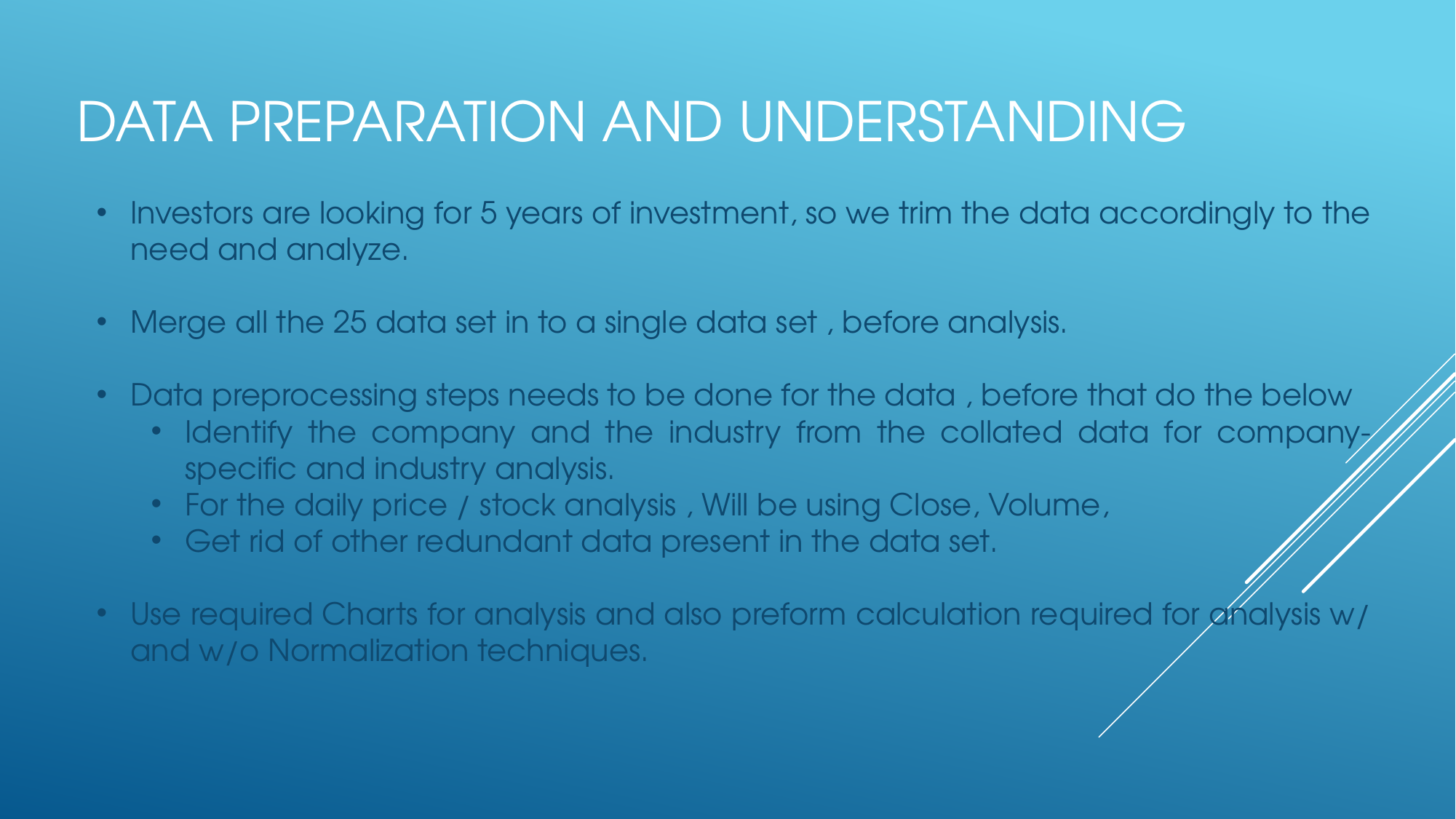

# Data Preparation and Understanding
Investors are looking for 5 years of investment, so we trim the data accordingly to the need and analyze.

Merge all the 25 data set in to a single data set , before analysis.

Data preprocessing steps needs to be done for the data , before that do the below
Identify the company and the industry from the collated data for company-specific and industry analysis.
For the daily price / stock analysis , Will be using Close, Volume,
Get rid of other redundant data present in the data set.

Use required Charts for analysis and also preform calculation required for analysis w/ and w/o Normalization techniques.